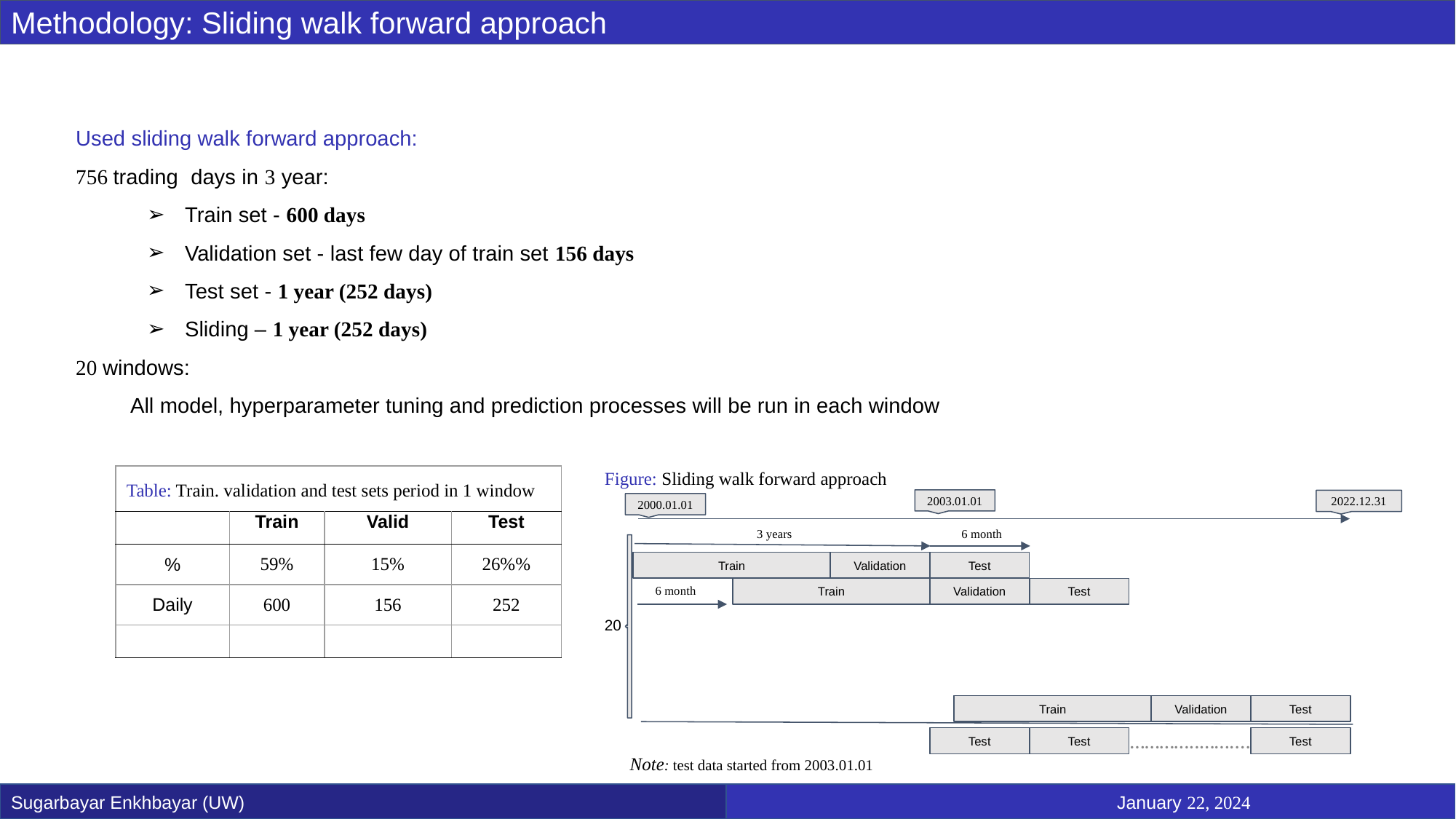

Methodology: Sliding walk forward approach
Used sliding walk forward approach:
756 trading	 days in 3 year:
Train set - 600 days
Validation set - last few day of train set 156 days
Test set - 1 year (252 days)
Sliding – 1 year (252 days)
20 windows:
All model, hyperparameter tuning and prediction processes will be run in each window

Figure: Sliding walk forward approach
| Table: Train. validation and test sets period in 1 window |  |  |  |
| --- | --- | --- | --- |
|  | Train | Valid | Test |
| % | 59% | 15% | 26%% |
| Daily | 600 | 156 | 252 |
|  |  |  |  |
2003.01.01
2022.12.31
2000.01.01
3 years
6 month

Train
Validation
Test
6 month
Train
Validation
Test
20
Train
Validation
Test
…………..……....
Test
Test
Test
Note: test data started from 2003.01.01

Sugarbayar Enkhbayar (UW)
January 22, 2024